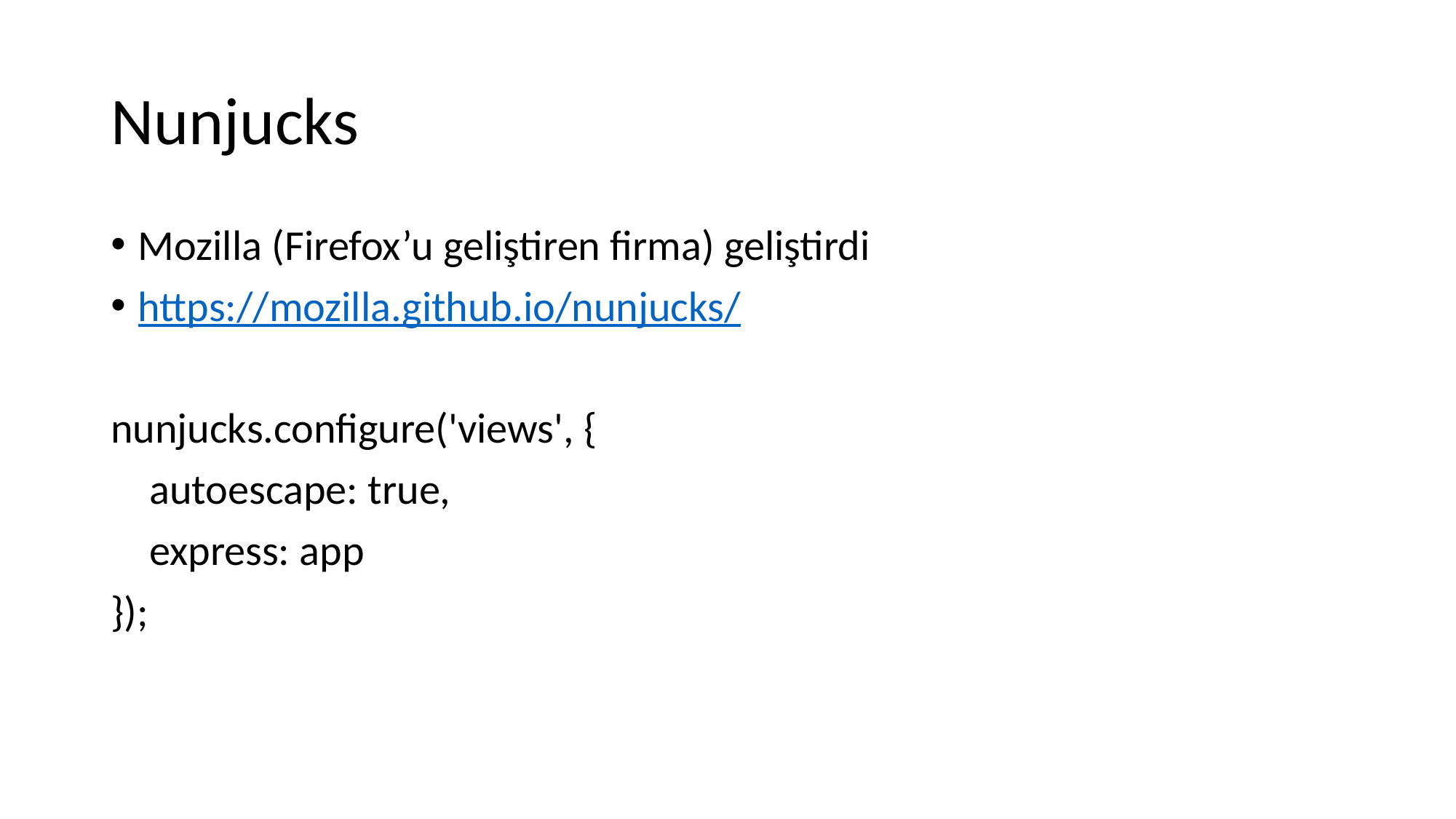

# Nunjucks
Mozilla (Firefox’u geliştiren firma) geliştirdi
https://mozilla.github.io/nunjucks/

nunjucks.configure('views', {
    autoescape: true,
    express: app
});